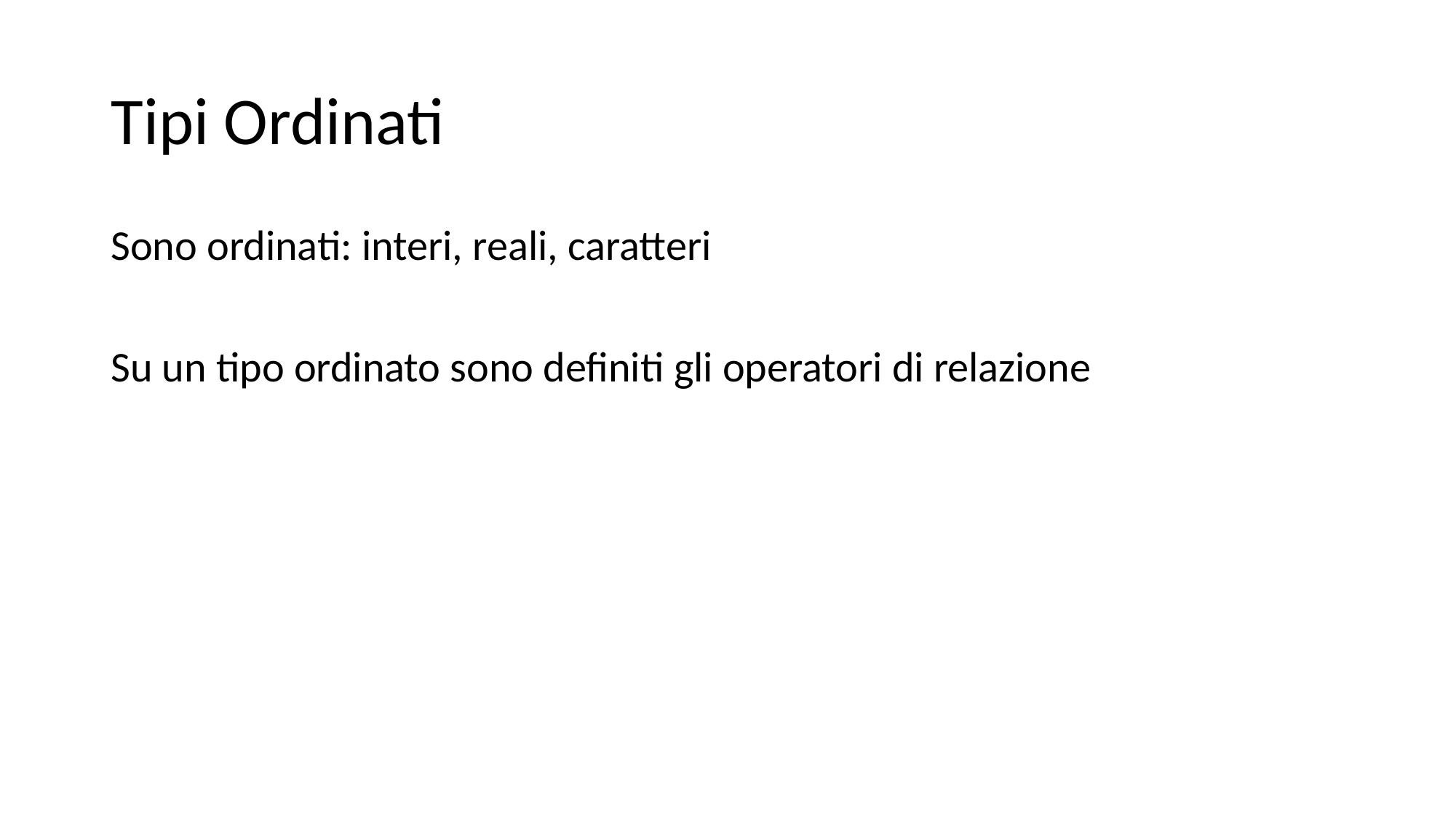

# Tipi Ordinati
Sono ordinati: interi, reali, caratteri

Su un tipo ordinato sono definiti gli operatori di relazione